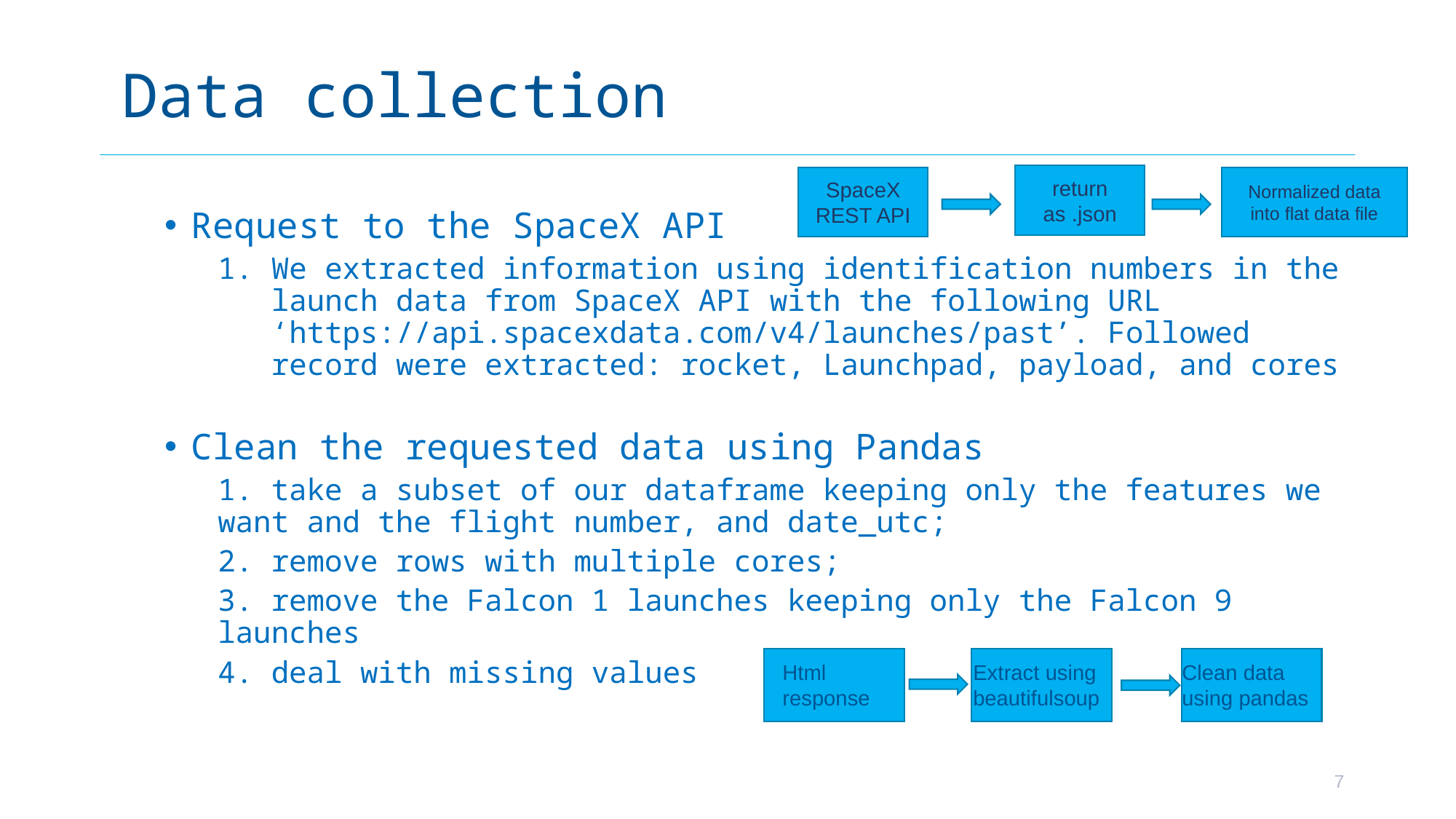

# Data collection
return as .json
SpaceX REST API
Normalized data into flat data file

Request to the SpaceX API
We extracted information using identification numbers in the launch data from SpaceX API with the following URL ‘https://api.spacexdata.com/v4/launches/past’. Followed record were extracted: rocket, Launchpad, payload, and cores

Clean the requested data using Pandas
1. take a subset of our dataframe keeping only the features we want and the flight number, and date_utc;
2. remove rows with multiple cores;
3. remove the Falcon 1 launches keeping only the Falcon 9 launches
4. deal with missing values

Html response
Extract using beautifulsoup
Clean data using pandas

7